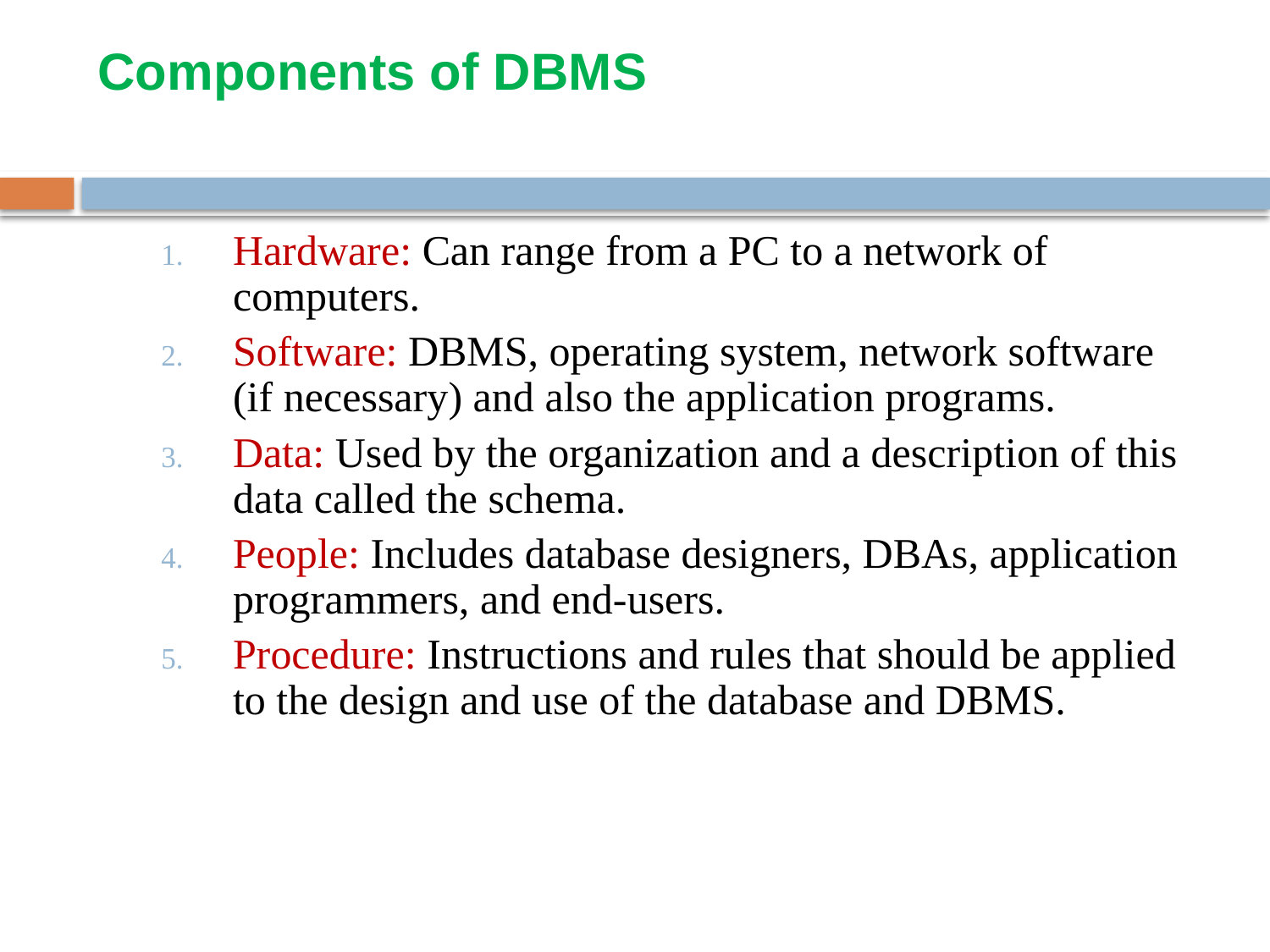

# Components of DBMS
Hardware: Can range from a PC to a network of computers.
Software: DBMS, operating system, network software (if necessary) and also the application programs.
Data: Used by the organization and a description of this data called the schema.
People: Includes database designers, DBAs, application programmers, and end-users.
Procedure: Instructions and rules that should be applied to the design and use of the database and DBMS.